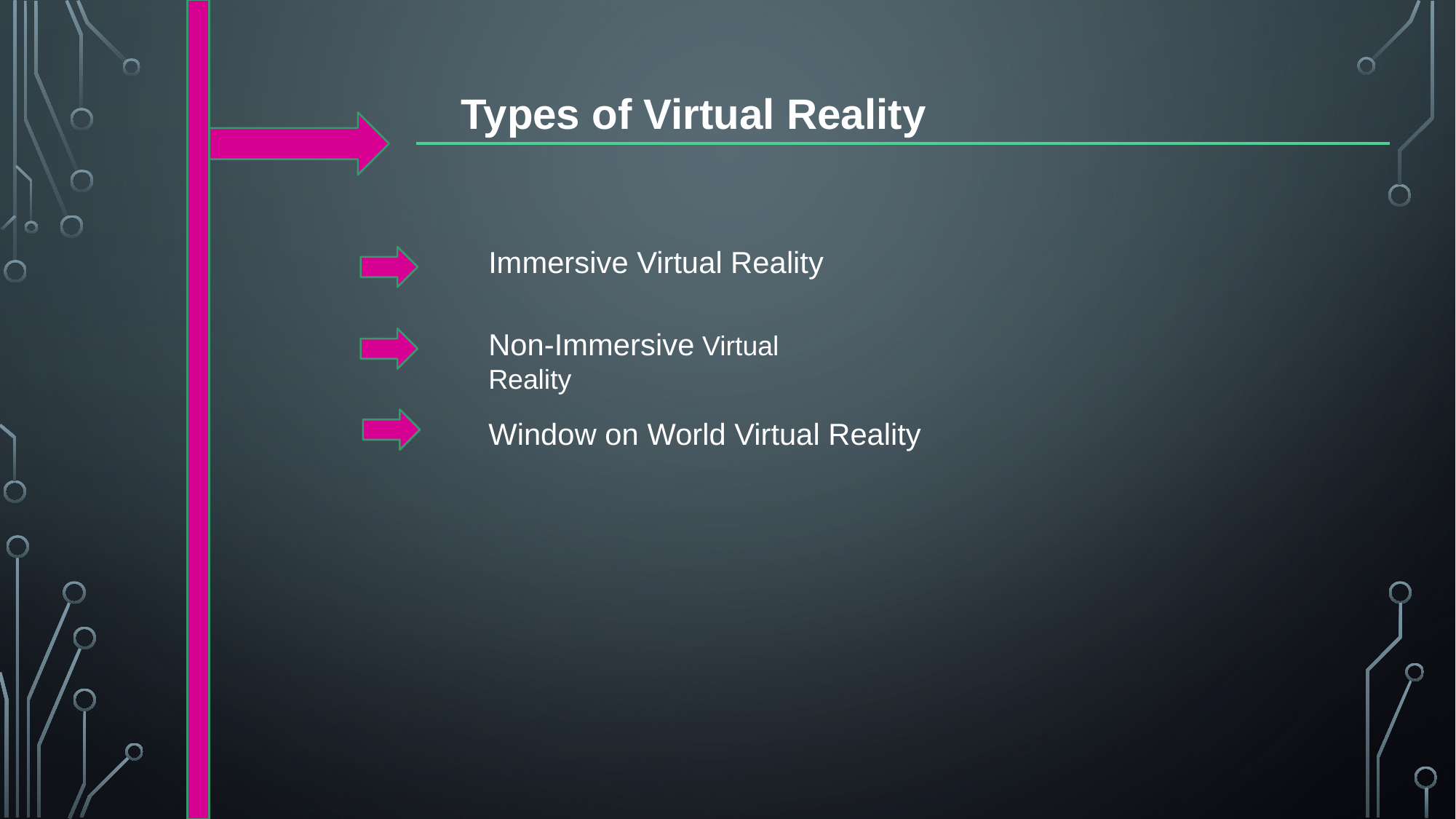

Types of Virtual Reality

Immersive Virtual Reality

Non-Immersive Virtual Reality

Window on World Virtual Reality